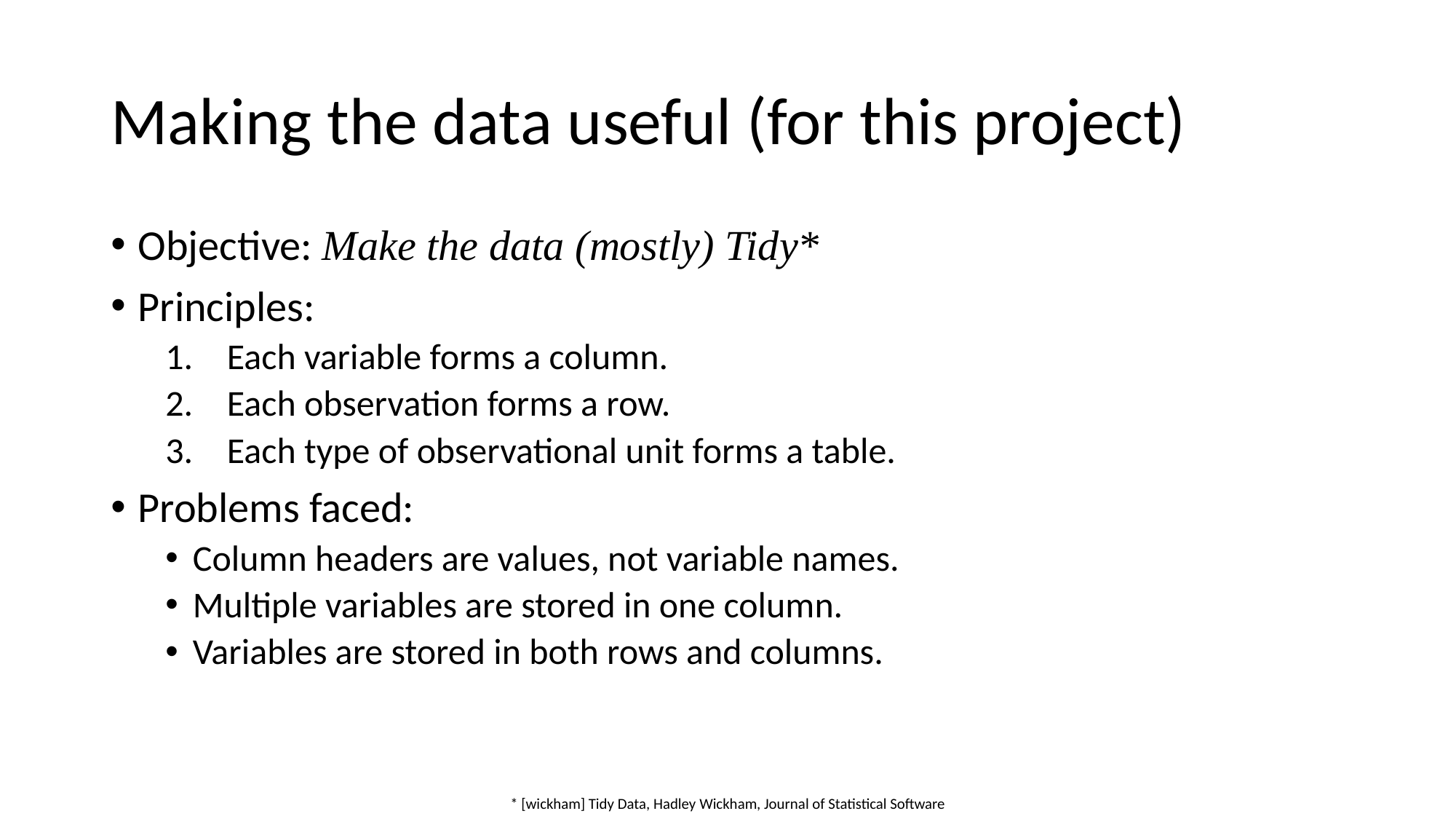

# Making the data useful (for this project)
Objective: Make the data (mostly) Tidy*
Principles:
Each variable forms a column.
Each observation forms a row.
Each type of observational unit forms a table.
Problems faced:
Column headers are values, not variable names.
Multiple variables are stored in one column.
Variables are stored in both rows and columns.

* [wickham] Tidy Data, Hadley Wickham, Journal of Statistical Software